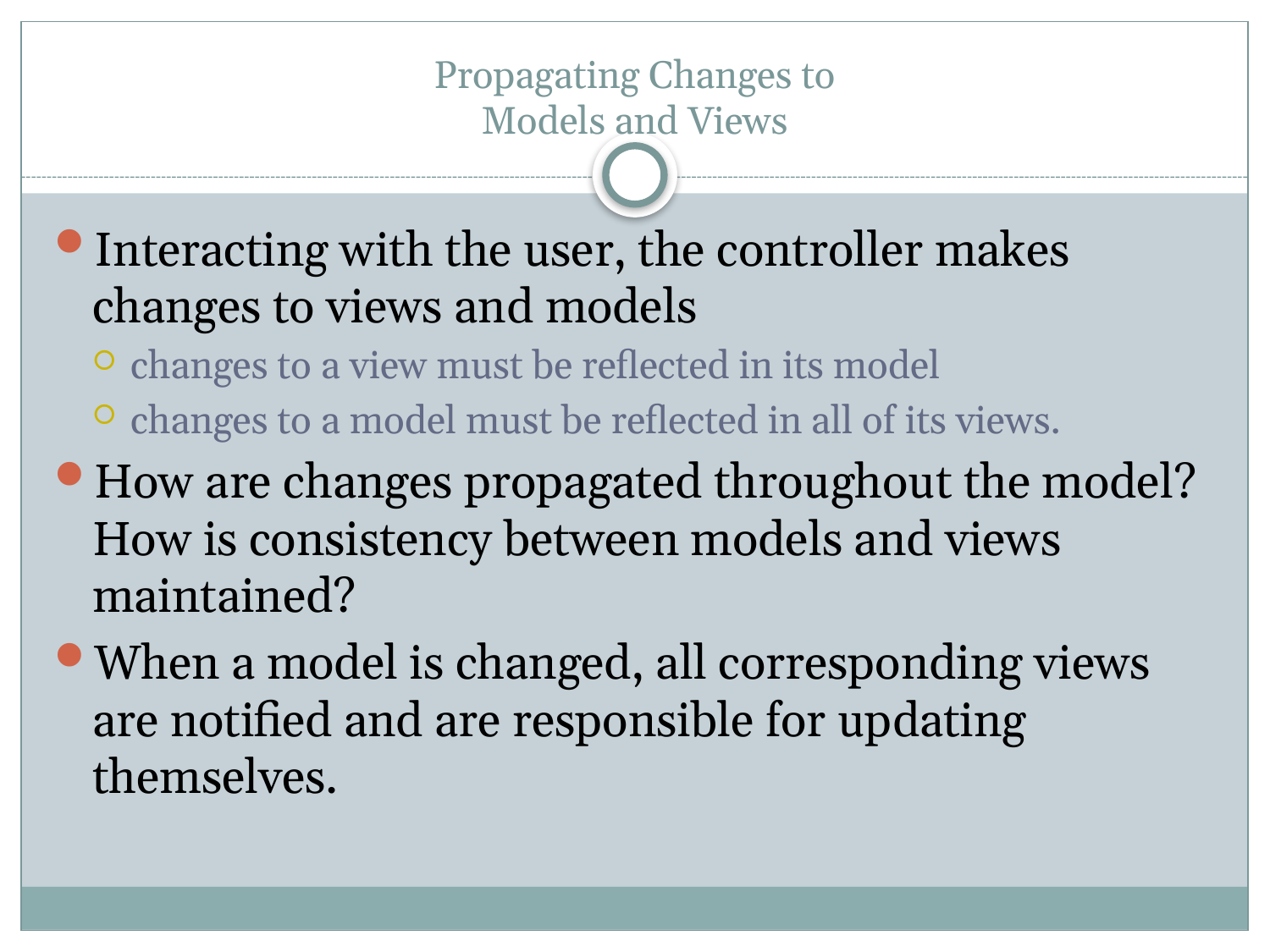

# Propagating Changes to Models and Views
Interacting with the user, the controller makes changes to views and models
changes to a view must be reflected in its model
changes to a model must be reflected in all of its views.
How are changes propagated throughout the model?  How is consistency between models and views maintained?
When a model is changed, all corresponding views are notified and are responsible for updating themselves.